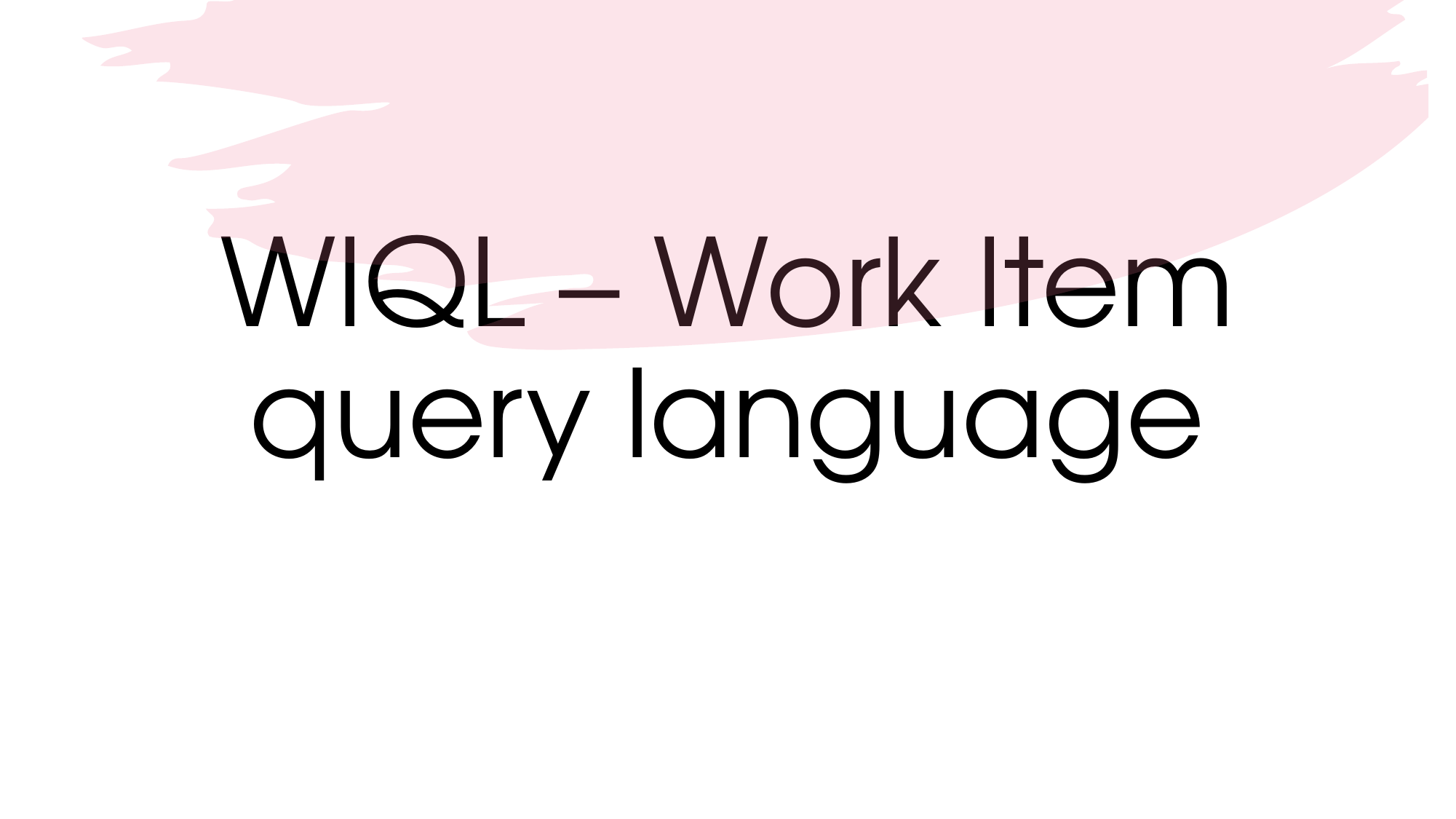

# WIQL – Work Item query language